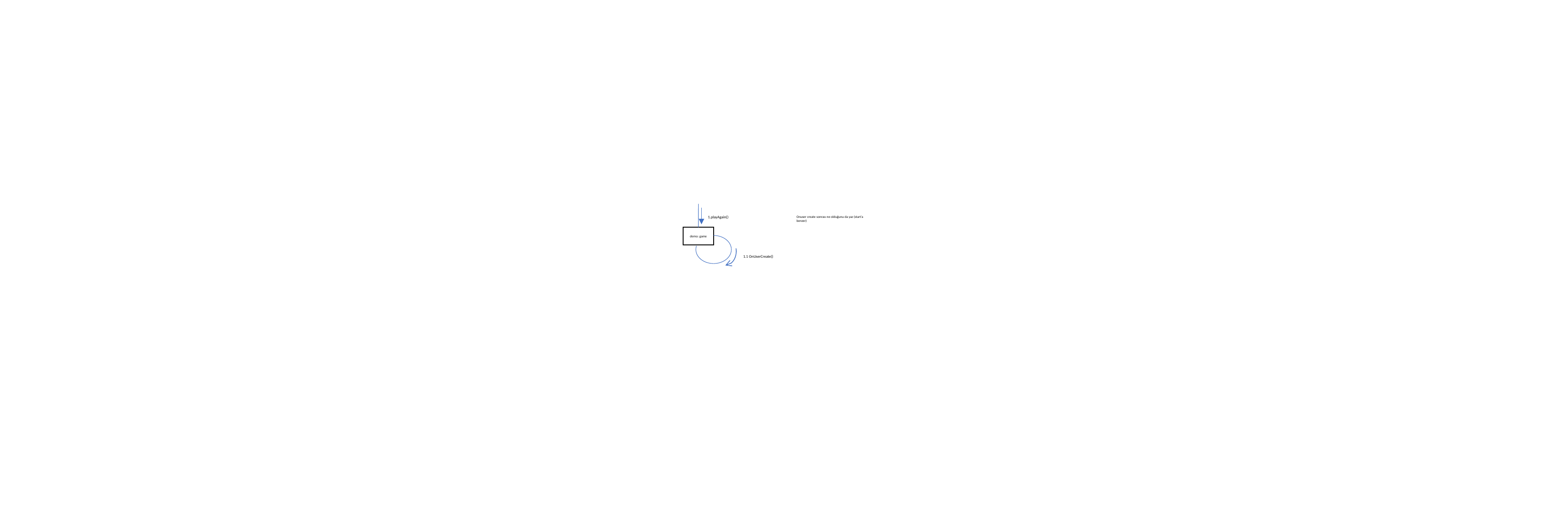

1.playAgain()
Onuser create sonrası ne olduğunu da yaz (start’a benzer)
demo: game

1.1 OnUserCreate()